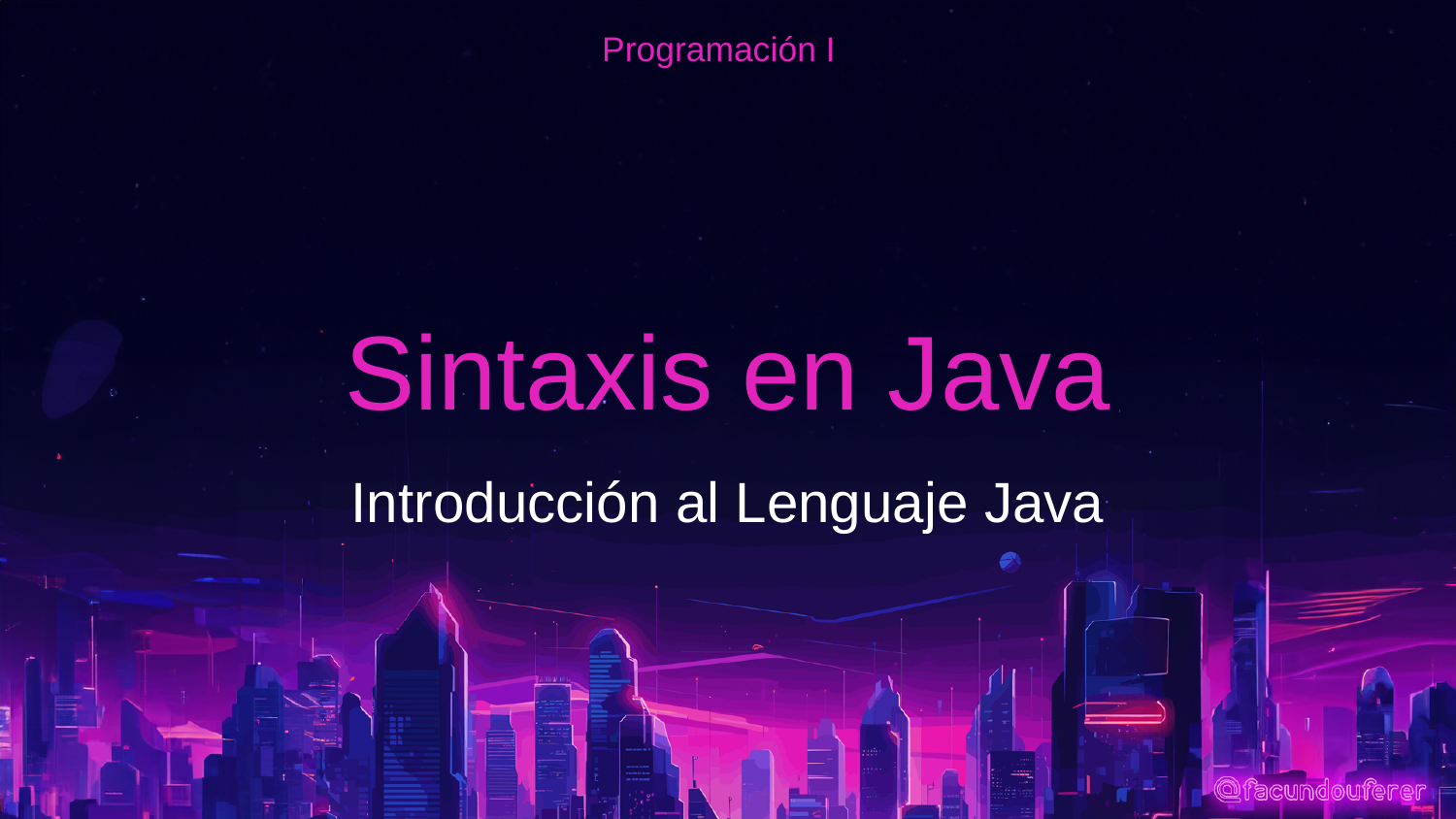

Programación I
# Sintaxis en Java
Introducción al Lenguaje Java